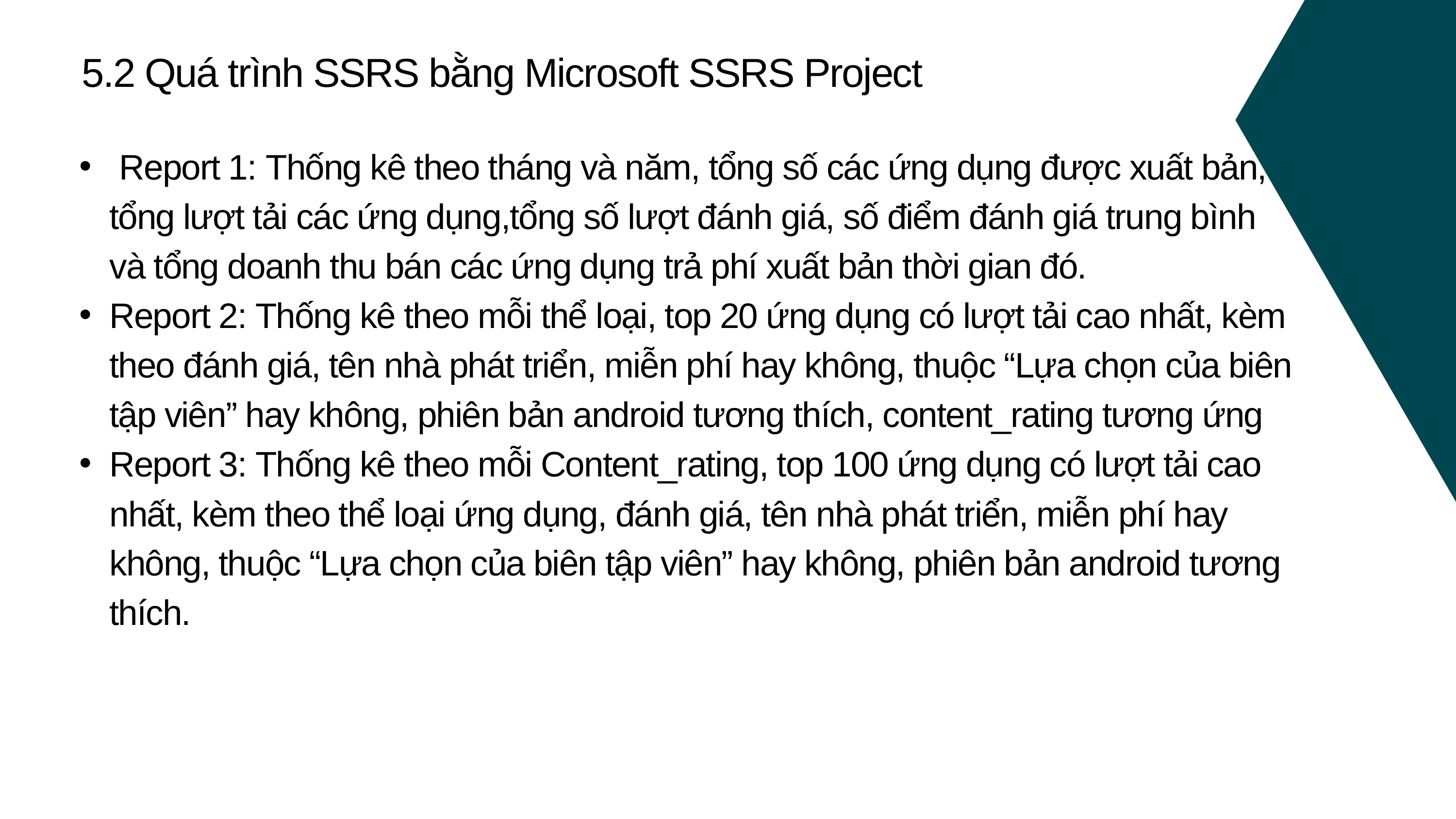

5.2 Quá trình SSRS bằng Microsoft SSRS Project
 Report 1: Thống kê theo tháng và năm, tổng số các ứng dụng được xuất bản, tổng lượt tải các ứng dụng,tổng số lượt đánh giá, số điểm đánh giá trung bình và tổng doanh thu bán các ứng dụng trả phí xuất bản thời gian đó.
Report 2: Thống kê theo mỗi thể loại, top 20 ứng dụng có lượt tải cao nhất, kèm theo đánh giá, tên nhà phát triển, miễn phí hay không, thuộc “Lựa chọn của biên tập viên” hay không, phiên bản android tương thích, content_rating tương ứng
Report 3: Thống kê theo mỗi Content_rating, top 100 ứng dụng có lượt tải cao nhất, kèm theo thể loại ứng dụng, đánh giá, tên nhà phát triển, miễn phí hay không, thuộc “Lựa chọn của biên tập viên” hay không, phiên bản android tương thích.